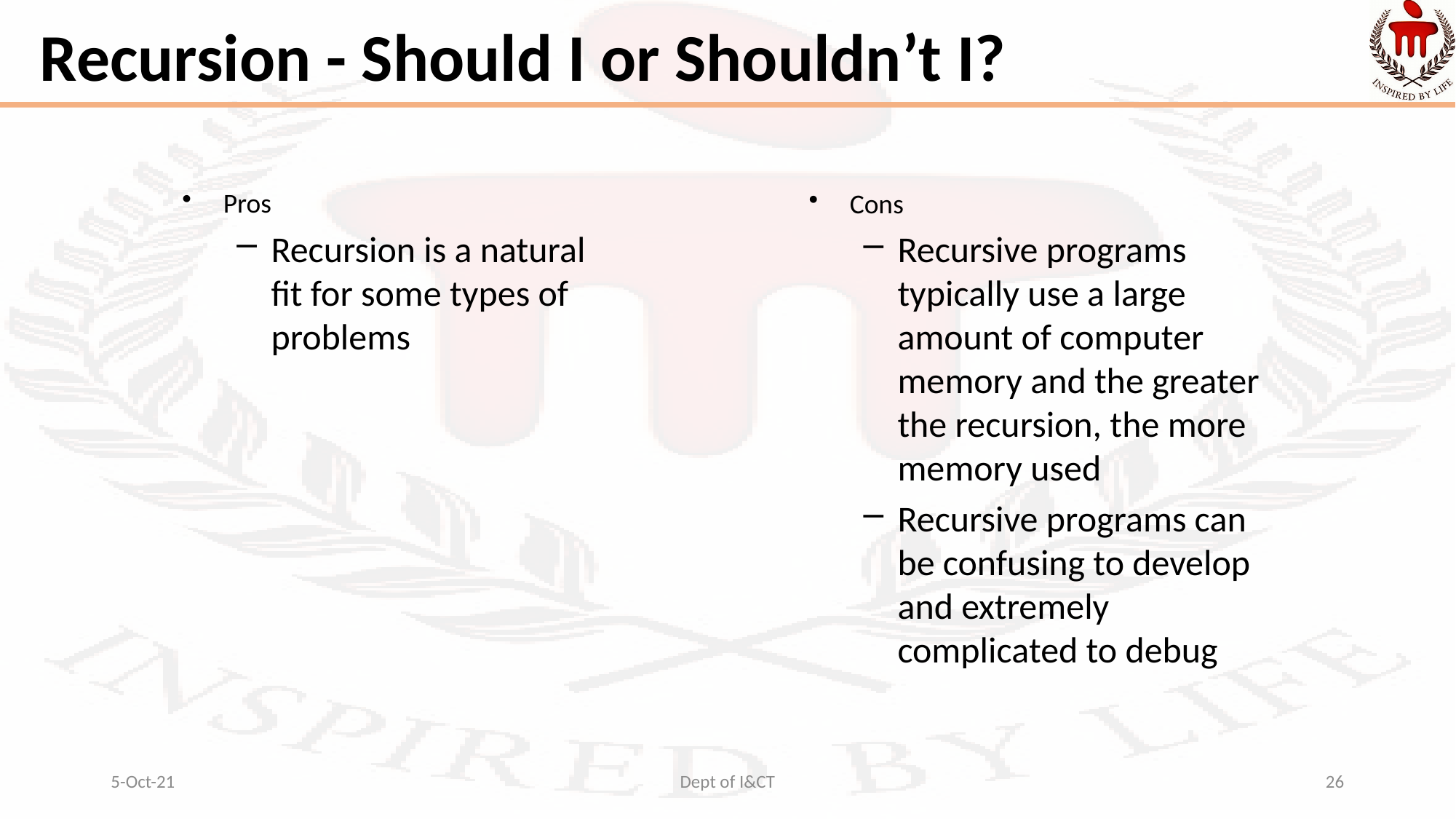

# Recursion - Should I or Shouldn’t I?
Pros
Recursion is a natural fit for some types of problems
Cons
Recursive programs typically use a large amount of computer memory and the greater the recursion, the more memory used
Recursive programs can be confusing to develop and extremely complicated to debug
5-Oct-21
Dept of I&CT
26